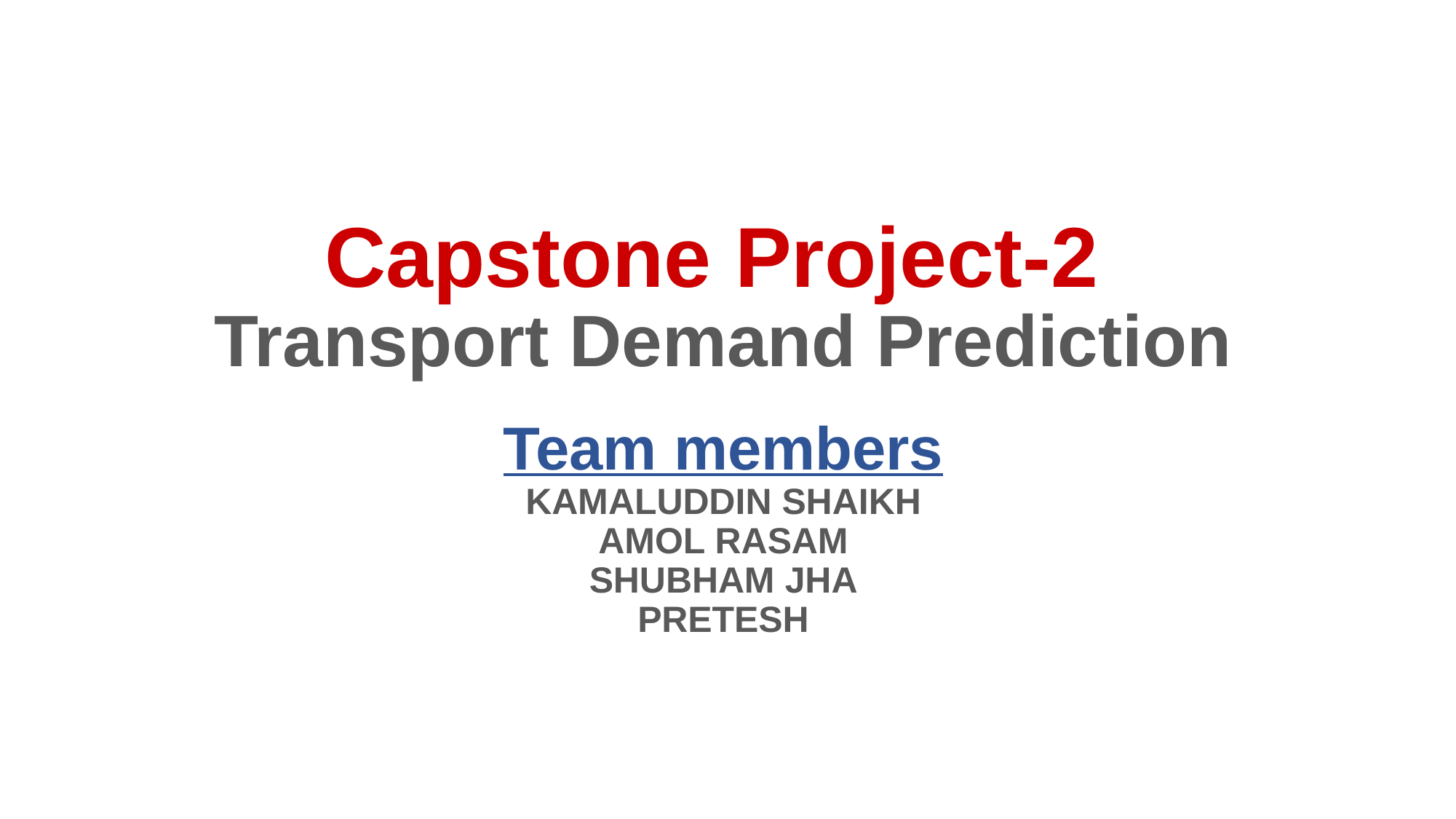

# Capstone Project-2
Transport Demand Prediction

Team members
KAMALUDDIN SHAIKH
AMOL RASAM
SHUBHAM JHA
PRETESH